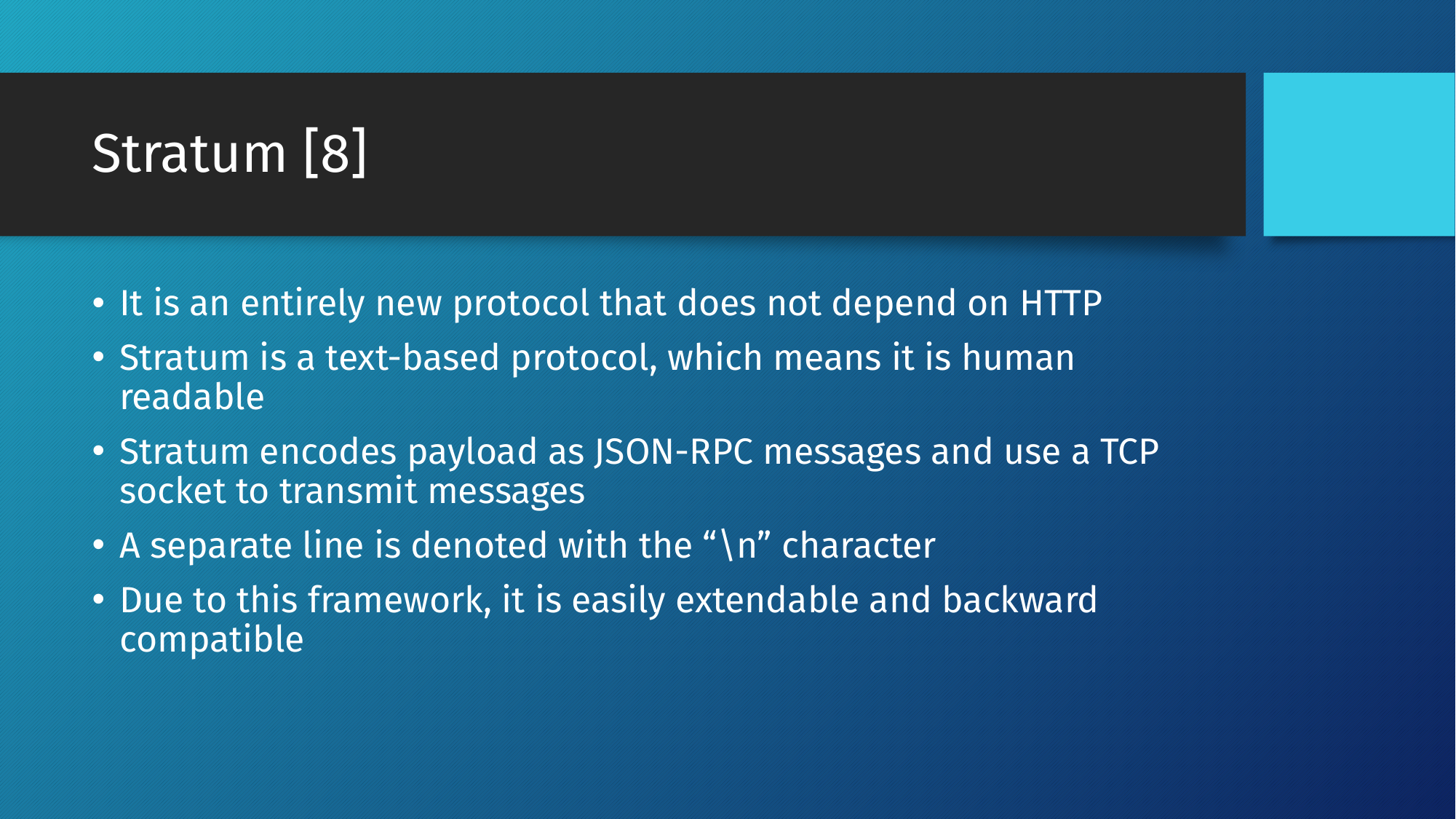

# Stratum [8]
It is an entirely new protocol that does not depend on HTTP
Stratum is a text-based protocol, which means it is human readable
Stratum encodes payload as JSON-RPC messages and use a TCP socket to transmit messages
A separate line is denoted with the “\n” character
Due to this framework, it is easily extendable and backward compatible